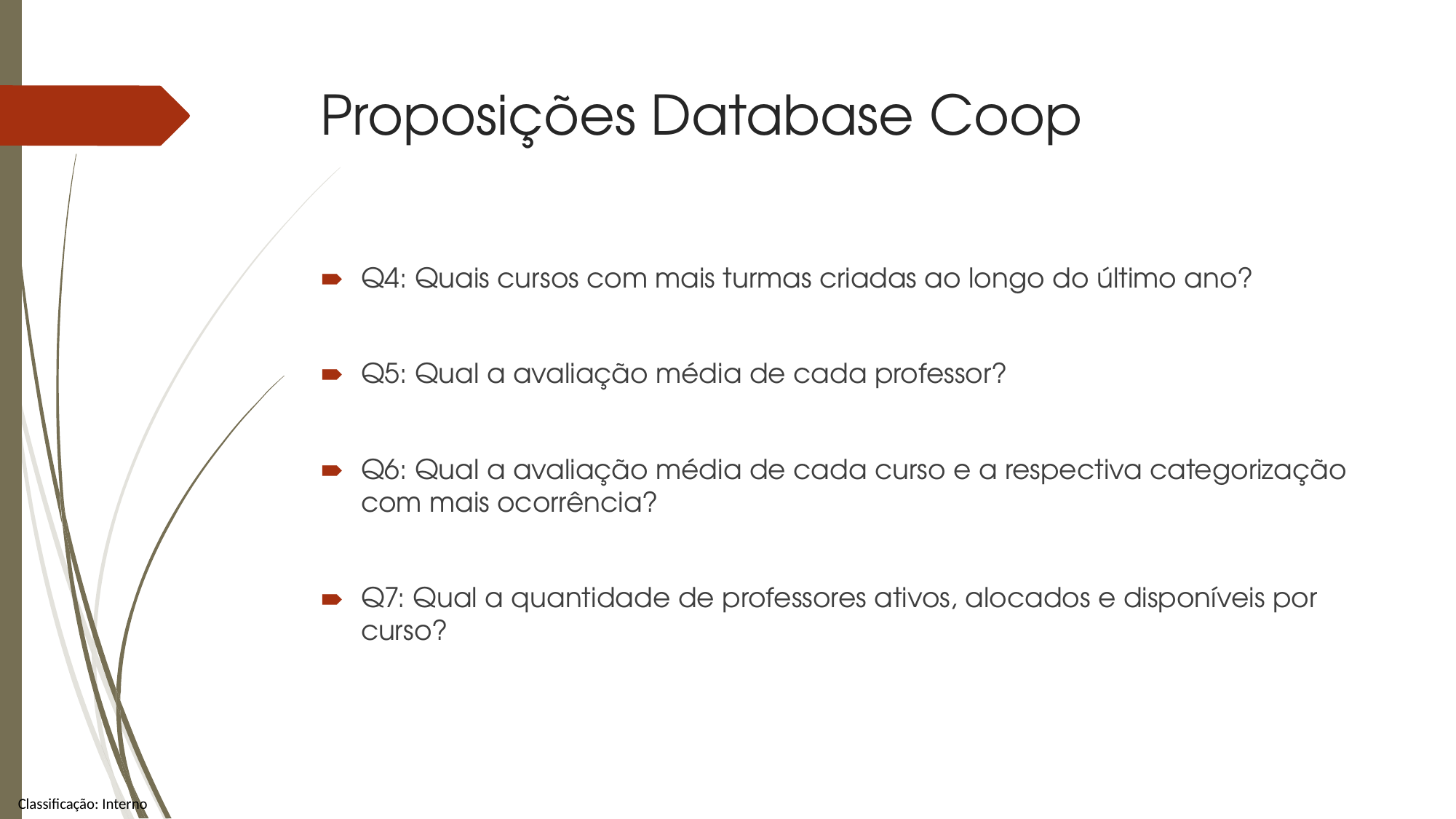

# Proposições Database Coop
Q4: Quais cursos com mais turmas criadas ao longo do último ano?

Q5: Qual a avaliação média de cada professor?

Q6: Qual a avaliação média de cada curso e a respectiva categorização com mais ocorrência?

Q7: Qual a quantidade de professores ativos, alocados e disponíveis por curso?